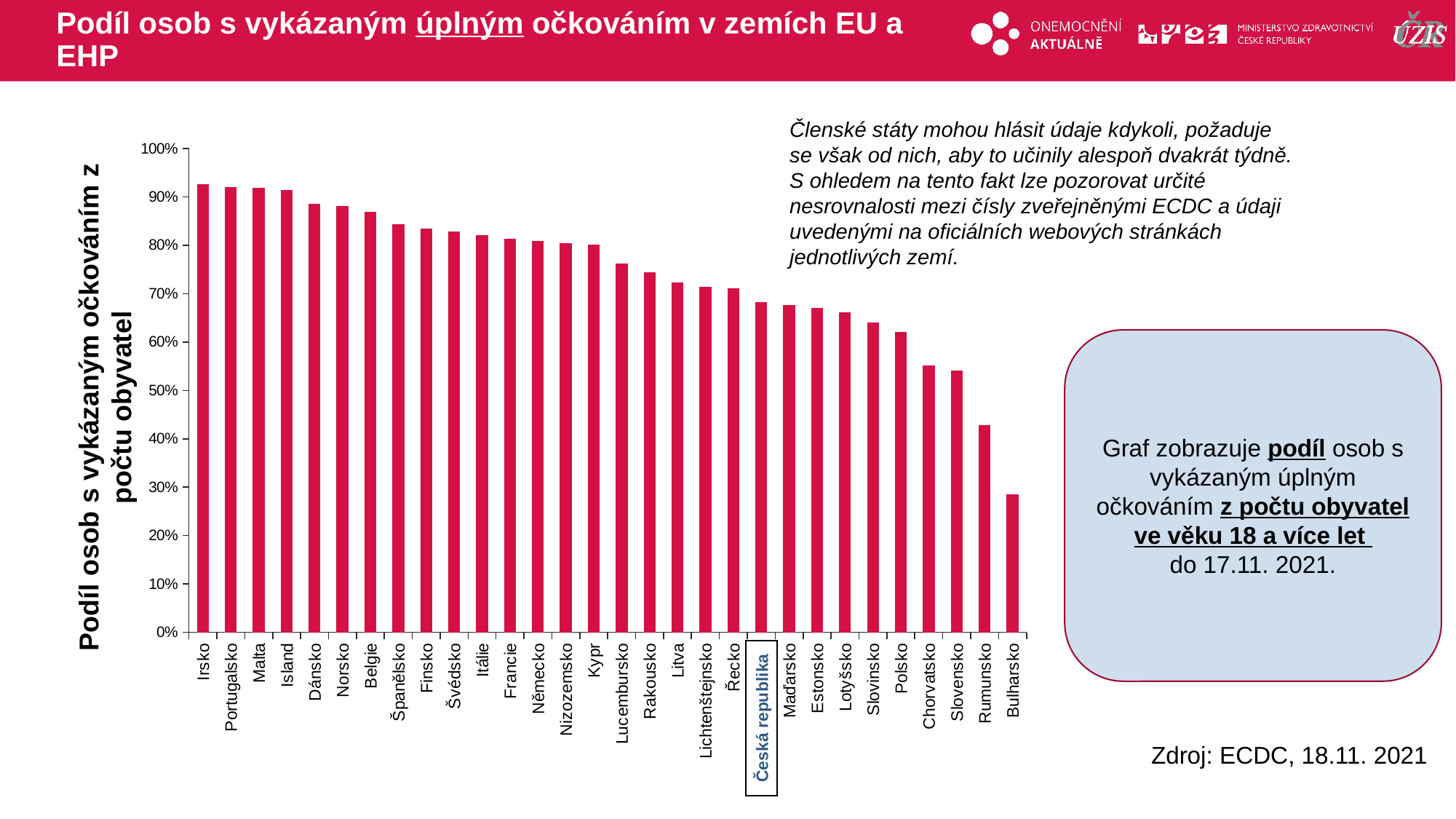

# Podíl osob s vykázaným úplným očkováním v zemích EU a EHP
Členské státy mohou hlásit údaje kdykoli, požaduje se však od nich, aby to učinily alespoň dvakrát týdně. S ohledem na tento fakt lze pozorovat určité nesrovnalosti mezi čísly zveřejněnými ECDC a údaji uvedenými na oficiálních webových stránkách jednotlivých zemí.

### Chart

| Category | smrtnost |
|---|---|
| Irsko | 0.925 |
| Portugalsko | 0.919 |
| Malta | 0.918 |
| Island | 0.914 |
| Dánsko | 0.885 |
| Norsko | 0.88 |
| Belgie | 0.868 |
| Španělsko | 0.842 |
| Finsko | 0.833 |
| Švédsko | 0.828 |
| Itálie | 0.82 |
| Francie | 0.812 |
| Německo | 0.808 |
| Nizozemsko | 0.803 |
| Kypr | 0.801 |
| Lucembursko | 0.761 |
| Rakousko | 0.743 |
| Litva | 0.722 |
| Lichtenštejnsko | 0.714 |
| Řecko | 0.711 |
| Česká republika | 0.682 |
| Maďarsko | 0.676 |
| Estonsko | 0.669 |
| Lotyšsko | 0.66 |
| Slovinsko | 0.639 |
| Polsko | 0.62 |
| Chorvatsko | 0.551 |
| Slovensko | 0.54 |
| Rumunsko | 0.428 |
| Bulharsko | 0.284 |
Graf zobrazuje podíl osob s vykázaným úplným očkováním z počtu obyvatel ve věku 18 a více let
do 17.11. 2021.
Podíl osob s vykázaným očkováním z počtu obyvatel
Česká republika
Zdroj: ECDC, 18.11. 2021